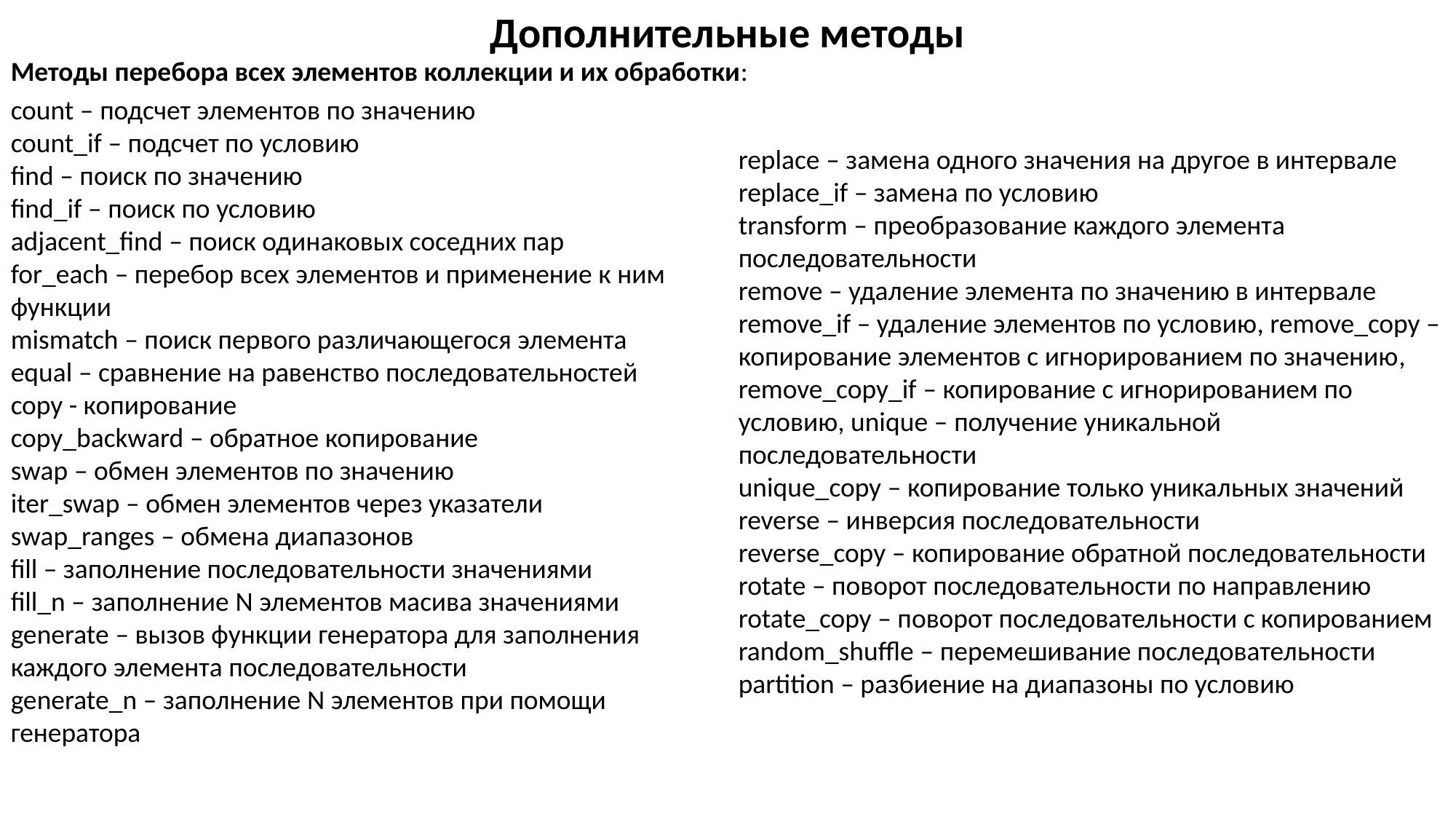

Дополнительные методы
Методы перебора всех элементов коллекции и их обработки:
count – подсчет элементов по значению
count_if – подсчет по условию
find – поиск по значению
find_if – поиск по условию
adjacent_find – поиск одинаковых соседних пар
for_each – перебор всех элементов и применение к ним функции
mismatch – поиск первого различающегося элемента
equal – сравнение на равенство последовательностей
copy - копирование
copy_backward – обратное копирование
swap – обмен элементов по значению
iter_swap – обмен элементов через указатели
swap_ranges – обмена диапазонов
fill – заполнение последовательности значениями
fill_n – заполнение N элементов масива значениями
generate – вызов функции генератора для заполнения каждого элемента последовательности
generate_n – заполнение N элементов при помощи генератора
replace – замена одного значения на другое в интервале
replace_if – замена по условию
transform – преобразование каждого элемента последовательности
remove – удаление элемента по значению в интервале
remove_if – удаление элементов по условию, remove_copy – копирование элементов с игнорированием по значению, remove_copy_if – копирование с игнорированием по условию, unique – получение уникальной последовательности
unique_copy – копирование только уникальных значений
reverse – инверсия последовательности
reverse_copy – копирование обратной последовательности
rotate – поворот последовательности по направлению
rotate_copy – поворот последовательности с копированием
random_shuffle – перемешивание последовательности
partition – разбиение на диапазоны по условию